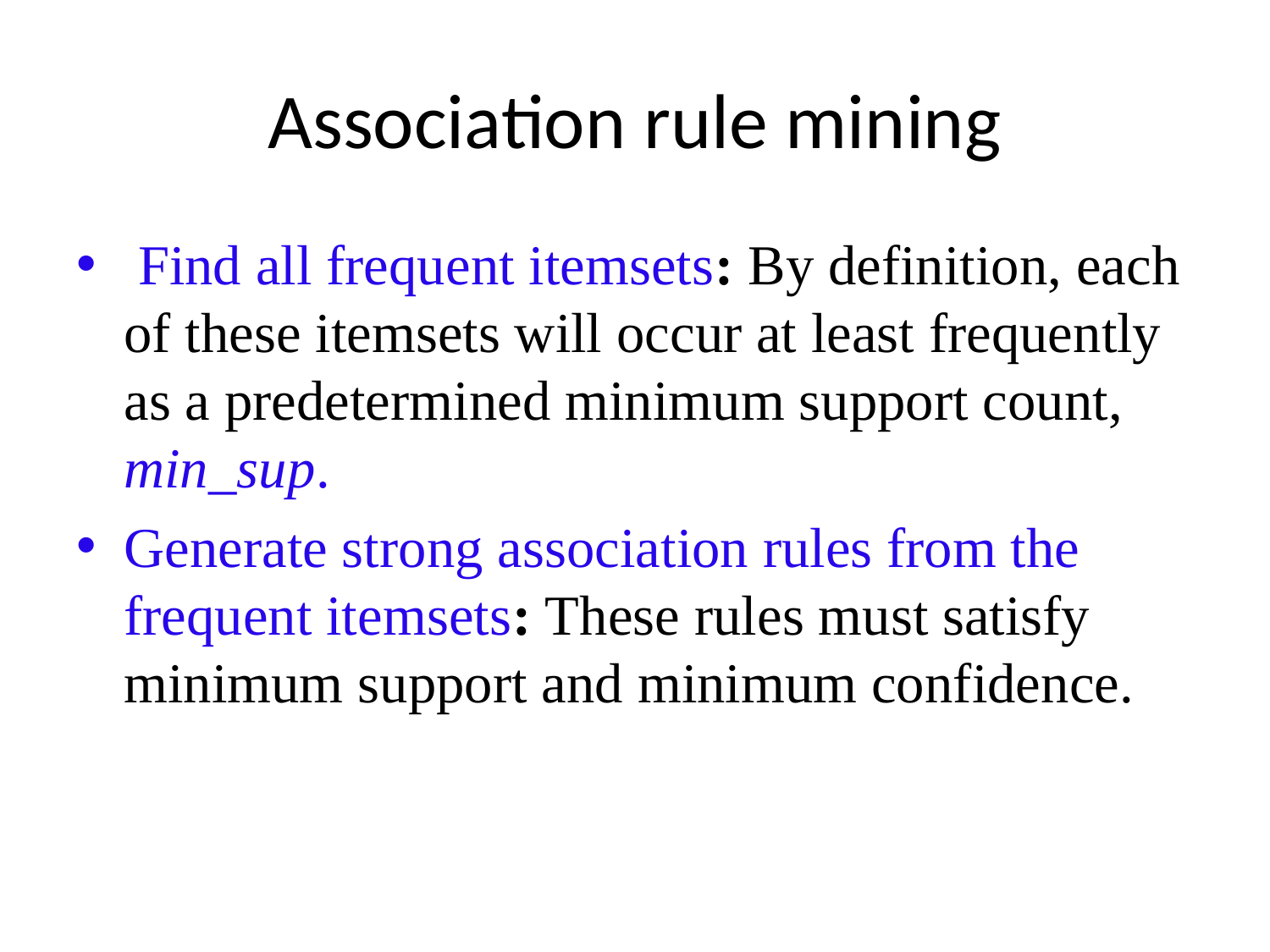

# Association rule mining
 Find all frequent itemsets: By definition, each of these itemsets will occur at least frequently as a predetermined minimum support count, min_sup.
Generate strong association rules from the frequent itemsets: These rules must satisfy minimum support and minimum confidence.